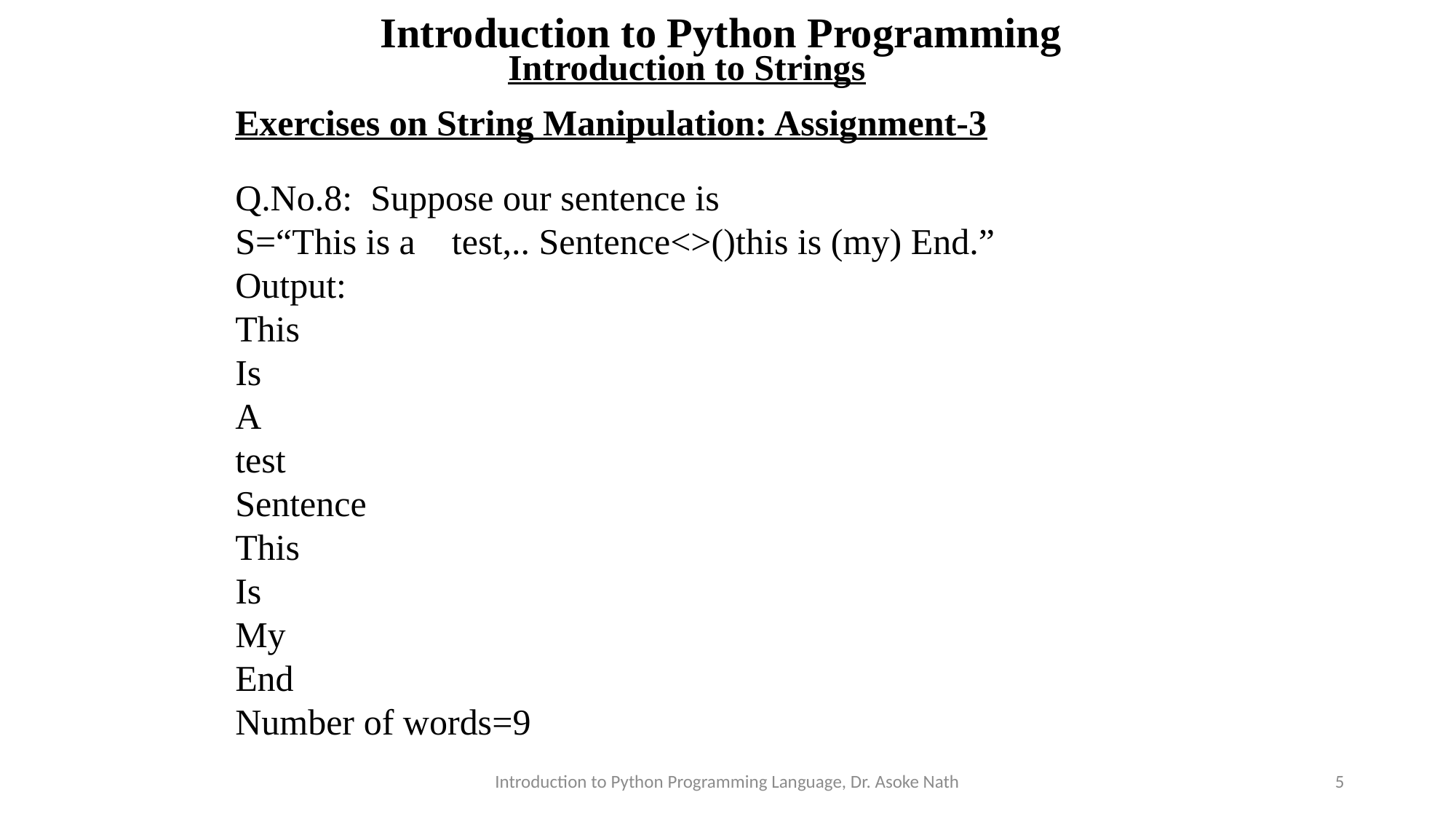

Introduction to Python Programming
Introduction to Strings

Exercises on String Manipulation: Assignment-3
Q.No.8:  Suppose our sentence is
S=“This is a    test,.. Sentence<>()this is (my) End.”
Output:
This
Is
A
test
Sentence
This
Is
My
End
Number of words=9
Introduction to Python Programming Language, Dr. Asoke Nath
5